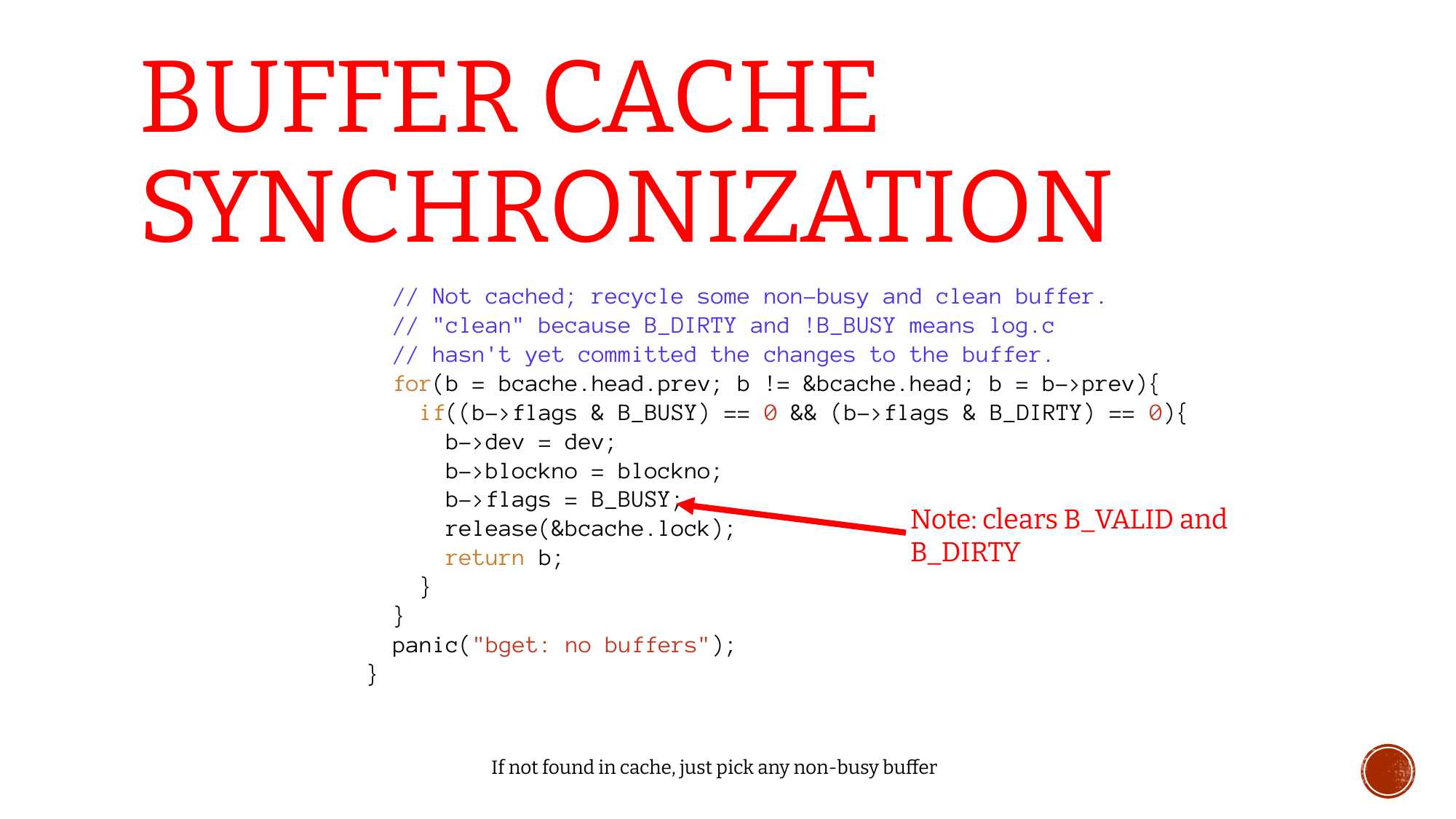

# Buffer Cache Synchronization
  // Not cached; recycle some non-busy and clean buffer.
  // "clean" because B_DIRTY and !B_BUSY means log.c
  // hasn't yet committed the changes to the buffer.
  for(b = bcache.head.prev; b != &bcache.head; b = b->prev){
    if((b->flags & B_BUSY) == 0 && (b->flags & B_DIRTY) == 0){
      b->dev = dev;
      b->blockno = blockno;
      b->flags = B_BUSY;
      release(&bcache.lock);
      return b;
    }
  }
  panic("bget: no buffers");
}
Note: clears B_VALID and B_DIRTY

If not found in cache, just pick any non-busy buffer